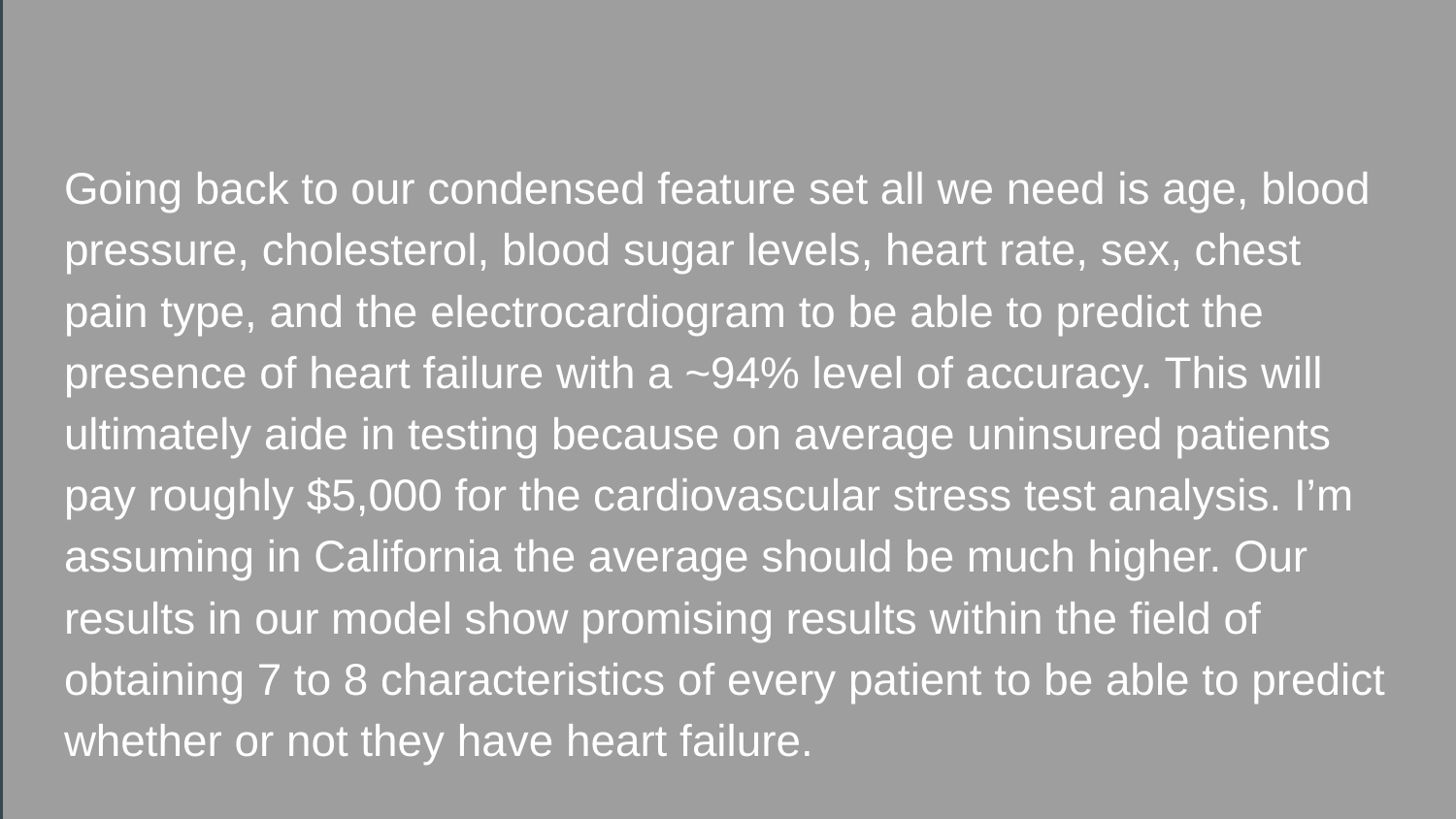

Going back to our condensed feature set all we need is age, blood pressure, cholesterol, blood sugar levels, heart rate, sex, chest pain type, and the electrocardiogram to be able to predict the presence of heart failure with a ~94% level of accuracy. This will ultimately aide in testing because on average uninsured patients pay roughly $5,000 for the cardiovascular stress test analysis. I’m assuming in California the average should be much higher. Our results in our model show promising results within the field of obtaining 7 to 8 characteristics of every patient to be able to predict whether or not they have heart failure.